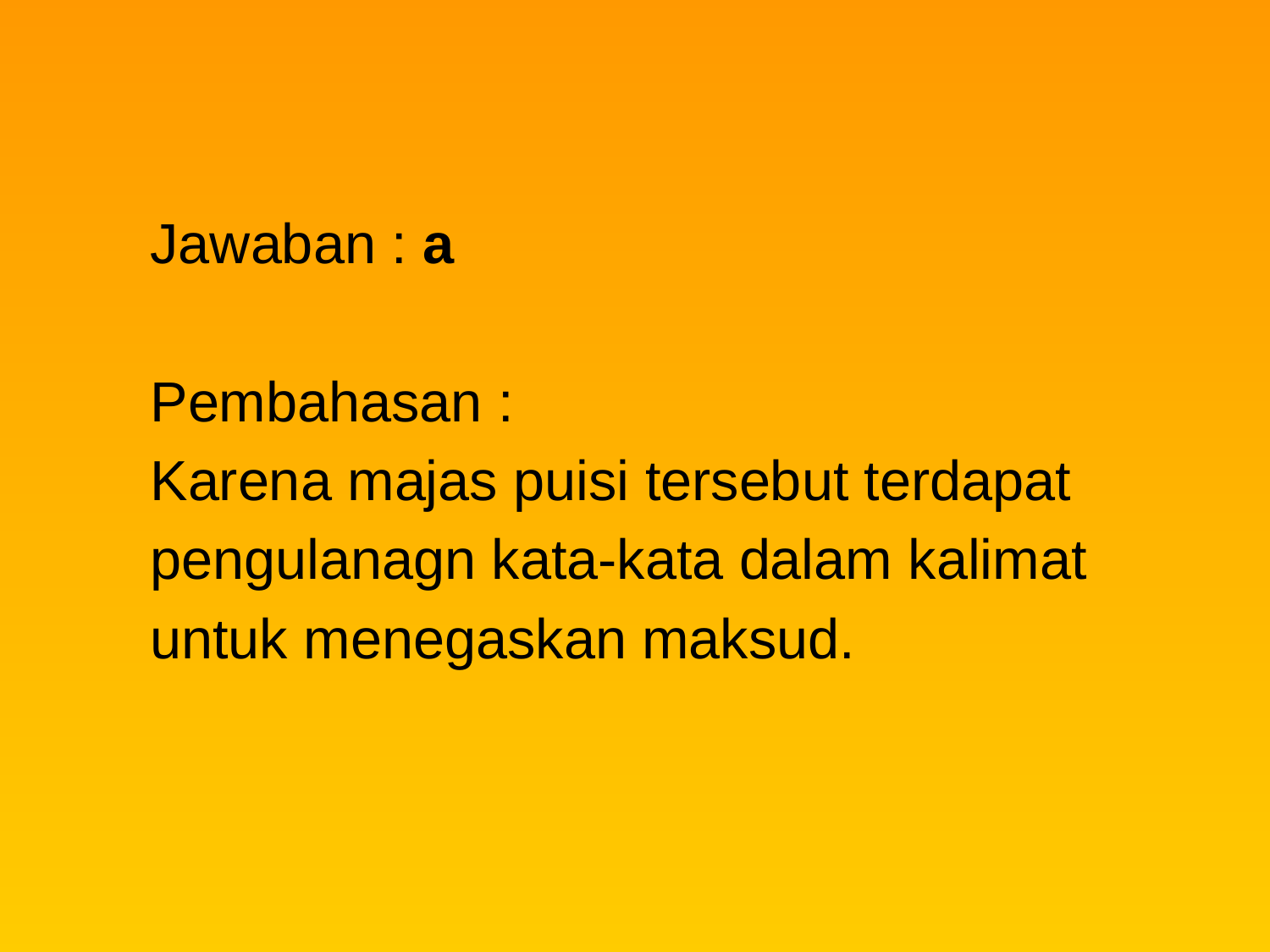

Jawaban : a

Pembahasan :
Karena majas puisi tersebut terdapat
pengulanagn kata-kata dalam kalimat
untuk menegaskan maksud.